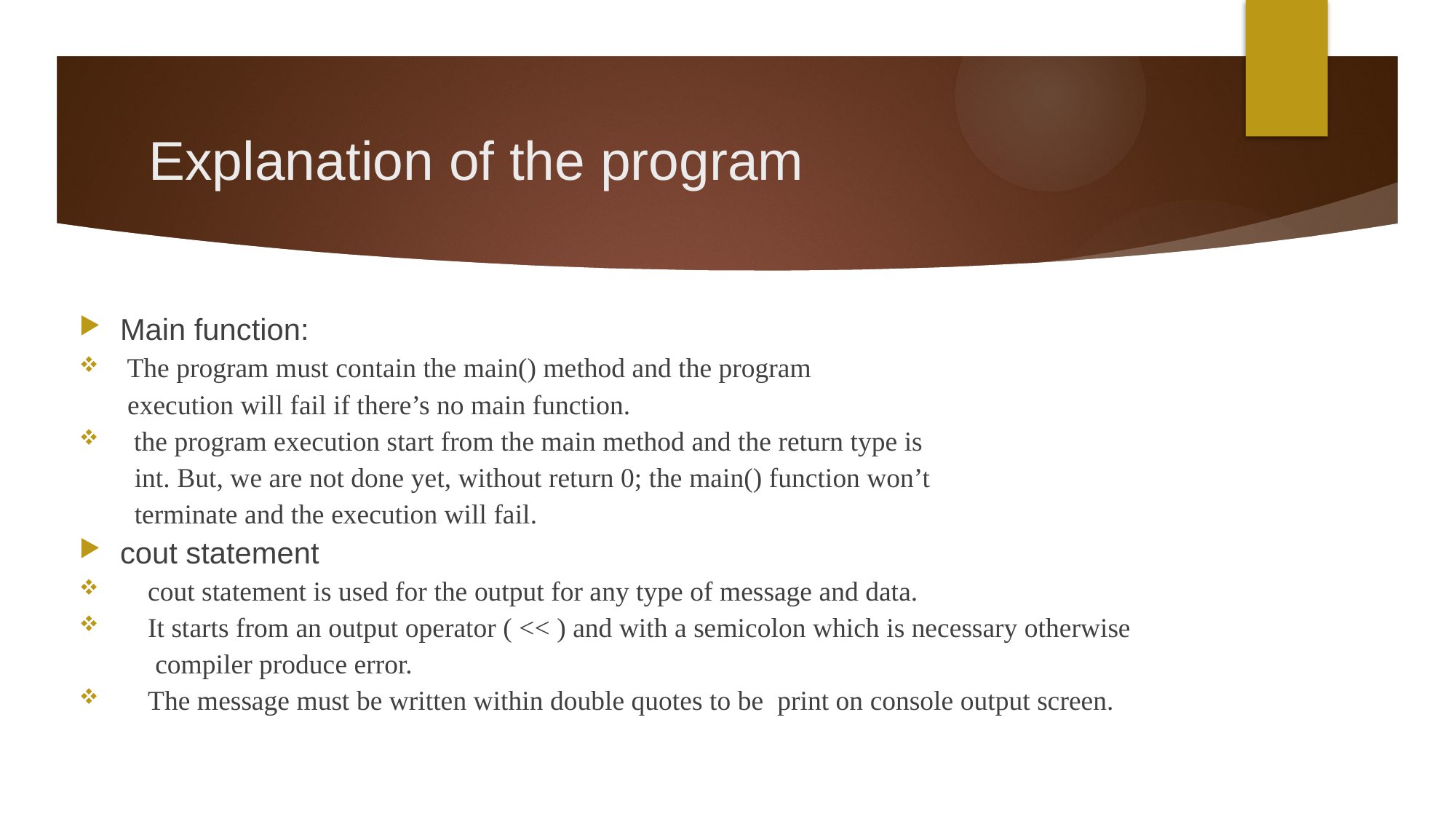

# Explanation of the program

Main function:
 The program must contain the main() method and the program
       execution will fail if there’s no main function.
  the program execution start from the main method and the return type is
        int. But, we are not done yet, without return 0; the main() function won’t
        terminate and the execution will fail.
cout statement
    cout statement is used for the output for any type of message and data.
    It starts from an output operator ( << ) and with a semicolon which is necessary otherwise
           compiler produce error.
    The message must be written within double quotes to be  print on console output screen.